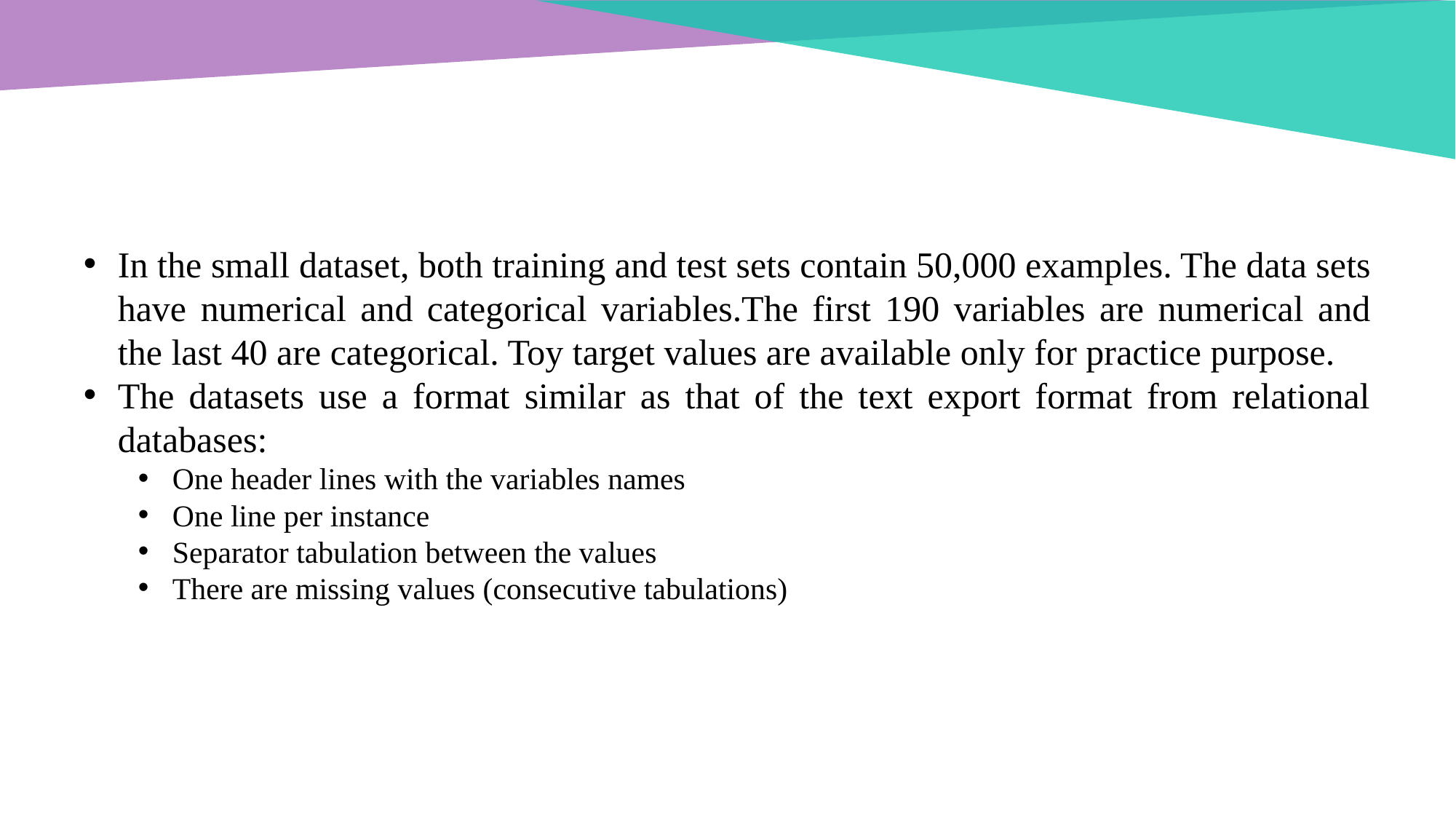

#
In the small dataset, both training and test sets contain 50,000 examples. The data sets have numerical and categorical variables.The first 190 variables are numerical and the last 40 are categorical. Toy target values are available only for practice purpose.
The datasets use a format similar as that of the text export format from relational databases:
One header lines with the variables names
One line per instance
Separator tabulation between the values
There are missing values (consecutive tabulations)